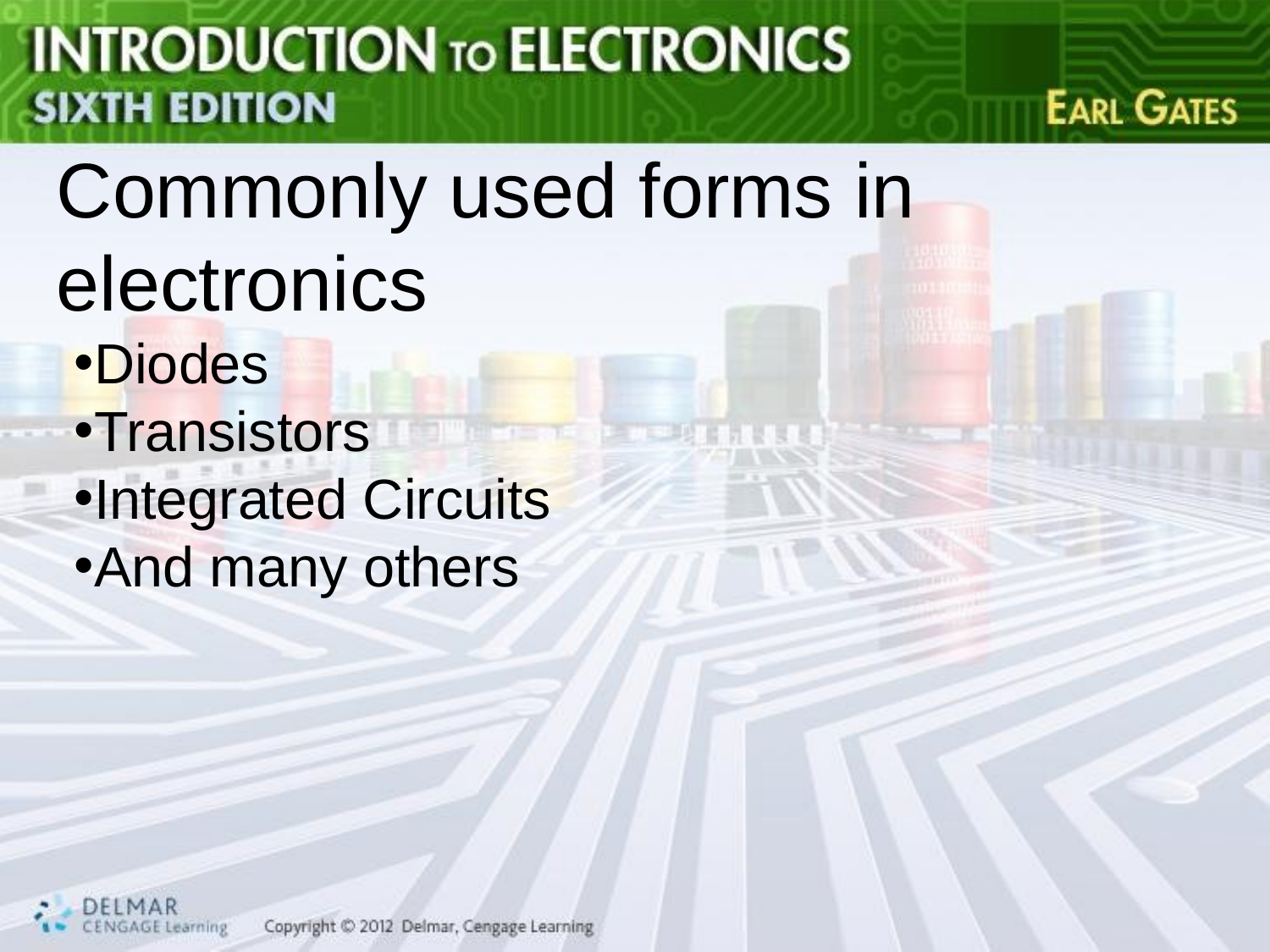

# Commonly used forms in electronics
Diodes
Transistors
Integrated Circuits
And many others